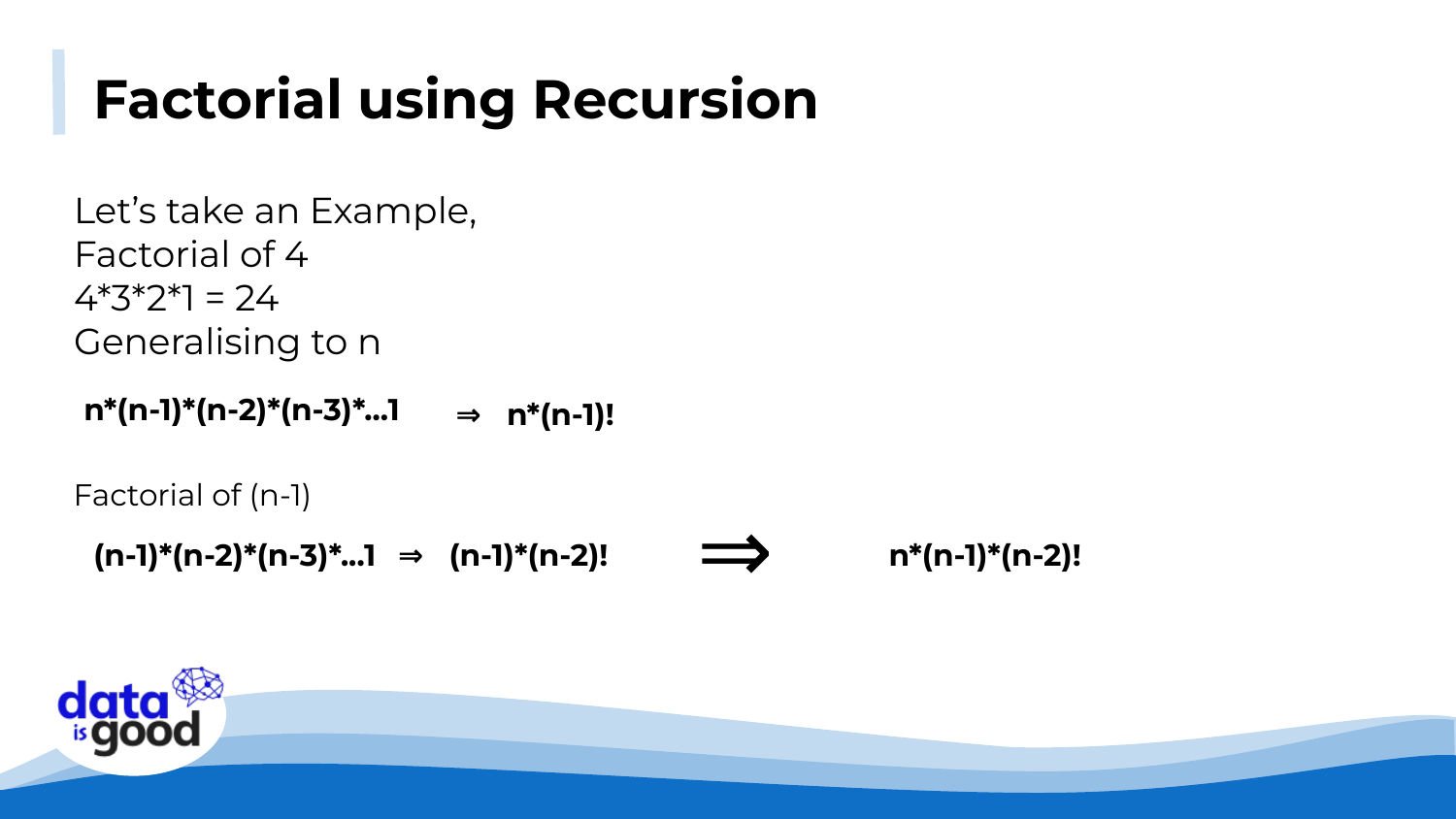

Factorial using Recursion
Let’s take an Example, Factorial of 4
4*3*2*1 = 24
Generalising to n

n*(n-1)*(n-2)*(n-3)*...1
 ⇒   n*(n-1)!
Factorial of (n-1)
⇒
(n-1)*(n-2)*(n-3)*...1
 ⇒   (n-1)*(n-2)!
n*(n-1)*(n-2)!